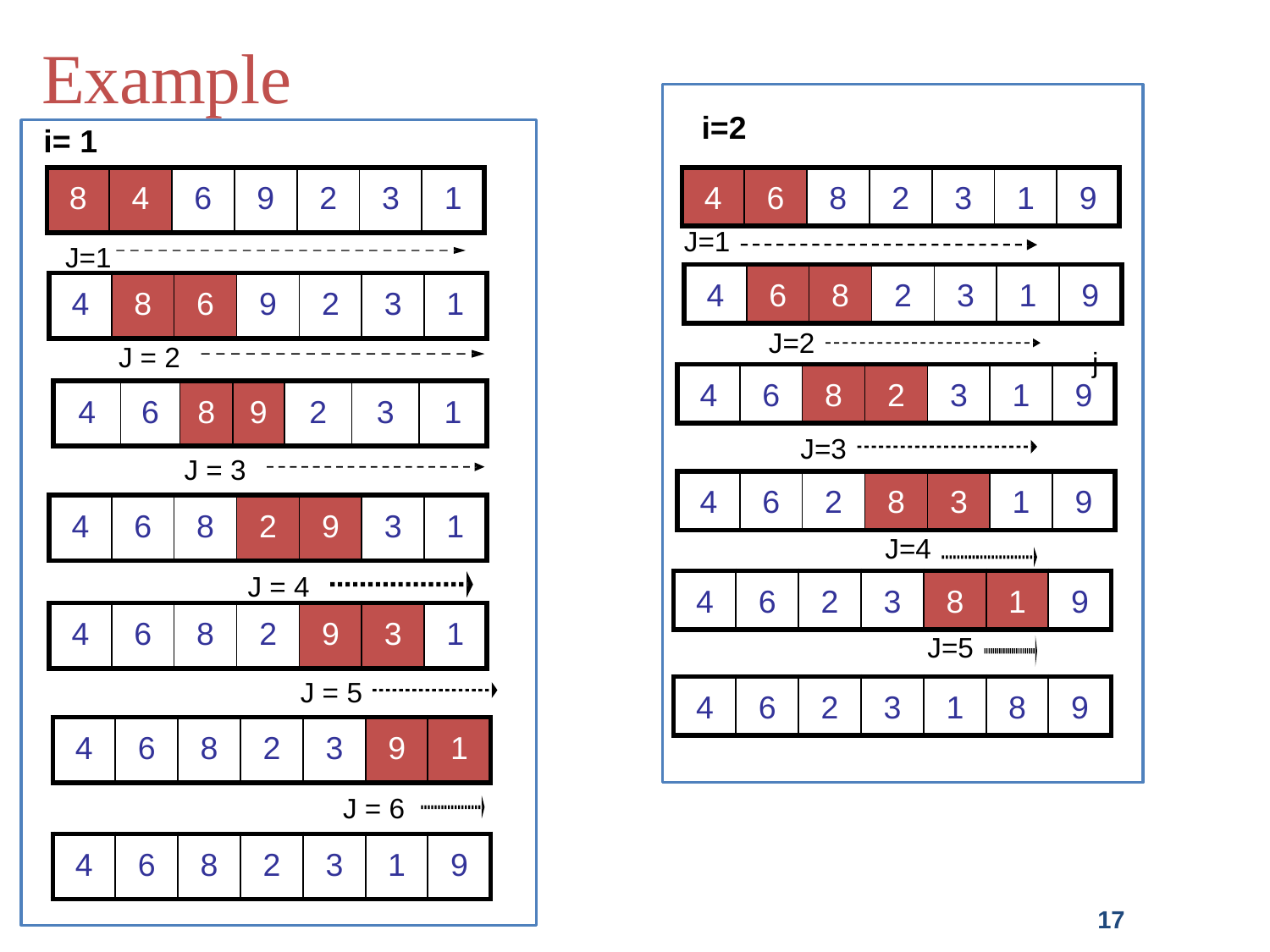

Example

i=2
i= 1

| 8 | 4 | 6 | 9 | 2 | 3 | 1 |
| --- | --- | --- | --- | --- | --- | --- |
| 4 | 6 | 8 | 2 | 3 | 1 | 9 |
| --- | --- | --- | --- | --- | --- | --- |
J=1
J=1

| 4 | 6 | 8 | 2 | 3 | 1 | 9 |
| --- | --- | --- | --- | --- | --- | --- |
| 4 | 8 | 6 | 9 | 2 | 3 | 1 |
| --- | --- | --- | --- | --- | --- | --- |
J=2
J = 2

j

| 4 | 6 | 8 | 2 | 3 | 1 | 9 |
| --- | --- | --- | --- | --- | --- | --- |
| 4 | 6 | 8 | 9 | 2 | 3 | 1 |
| --- | --- | --- | --- | --- | --- | --- |
J=3

J = 3

| 4 | 6 | 2 | 8 | 3 | 1 | 9 |
| --- | --- | --- | --- | --- | --- | --- |
| 4 | 6 | 8 | 2 | 9 | 3 | 1 |
| --- | --- | --- | --- | --- | --- | --- |
J=4

J = 4
| 4 | 6 | 2 | 3 | 8 | 1 | 9 |
| --- | --- | --- | --- | --- | --- | --- |

| 4 | 6 | 8 | 2 | 9 | 3 | 1 |
| --- | --- | --- | --- | --- | --- | --- |
J=5

J = 5
| 4 | 6 | 2 | 3 | 1 | 8 | 9 |
| --- | --- | --- | --- | --- | --- | --- |

| 4 | 6 | 8 | 2 | 3 | 9 | 1 |
| --- | --- | --- | --- | --- | --- | --- |
J = 6

| 4 | 6 | 8 | 2 | 3 | 1 | 9 |
| --- | --- | --- | --- | --- | --- | --- |
17